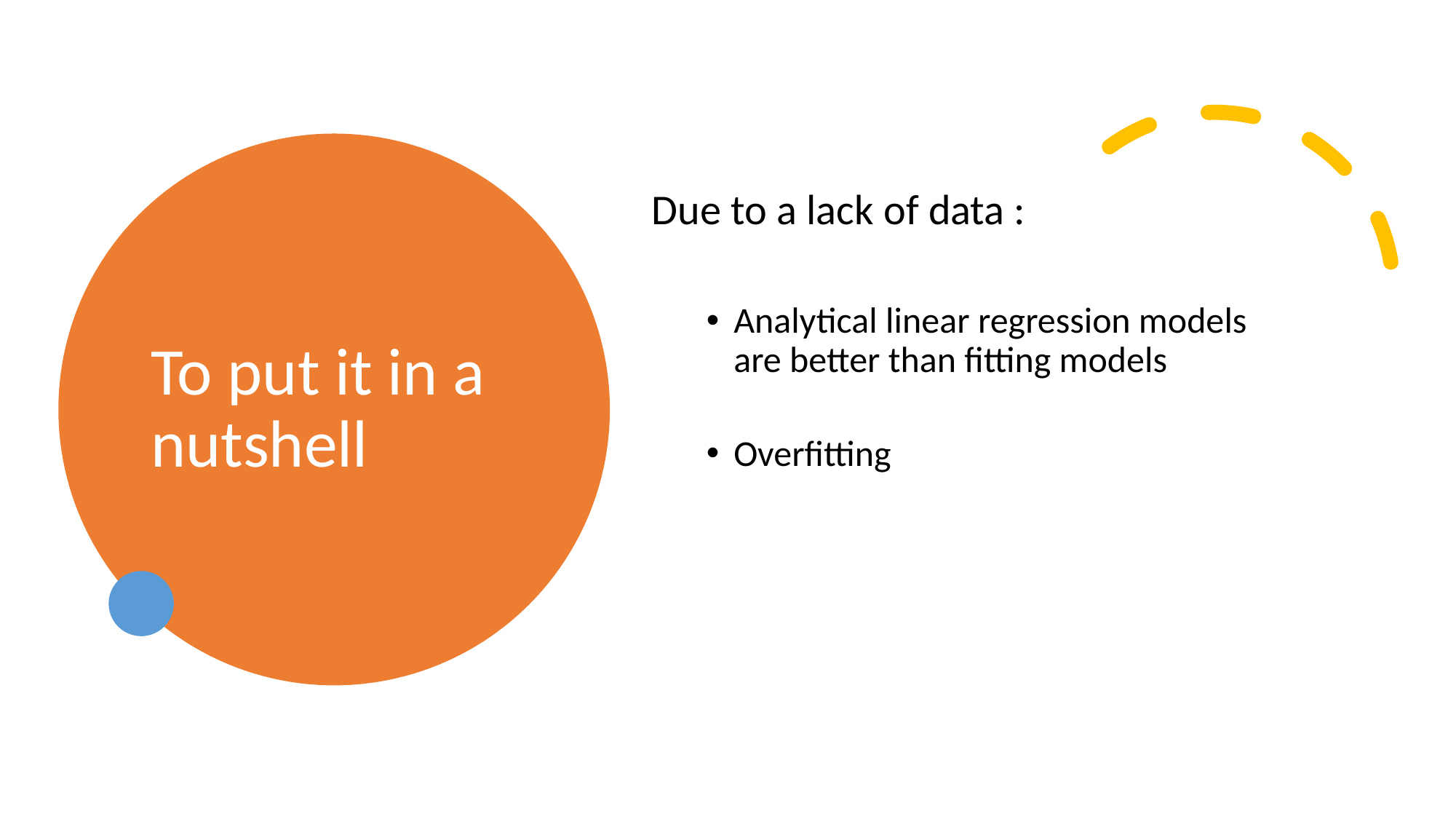

# To put it in a nutshell
Due to a lack of data :

Analytical linear regression models are better than fitting models

Overfitting